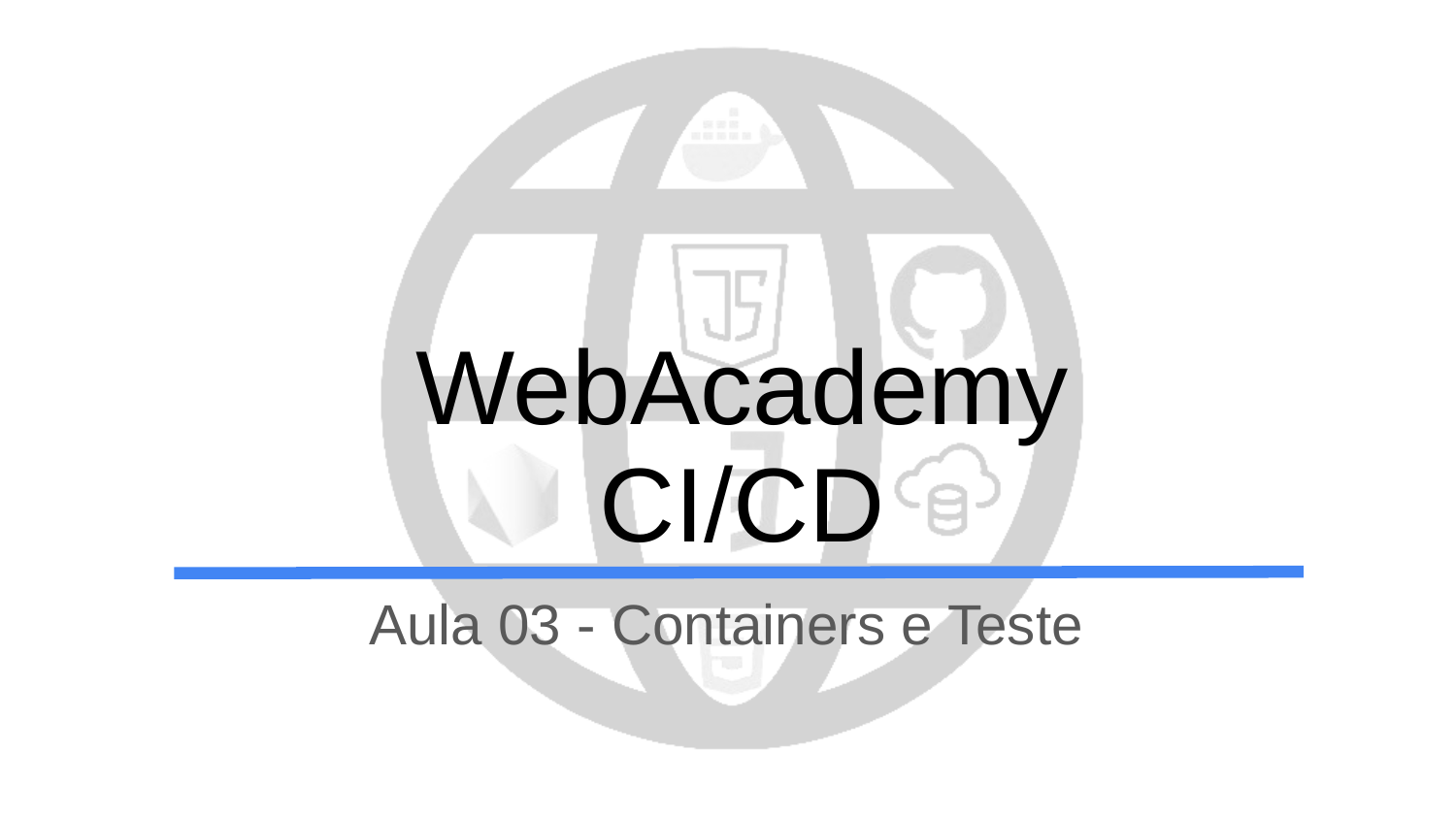

# WebAcademy
CI/CD
Aula 03 - Containers e Teste